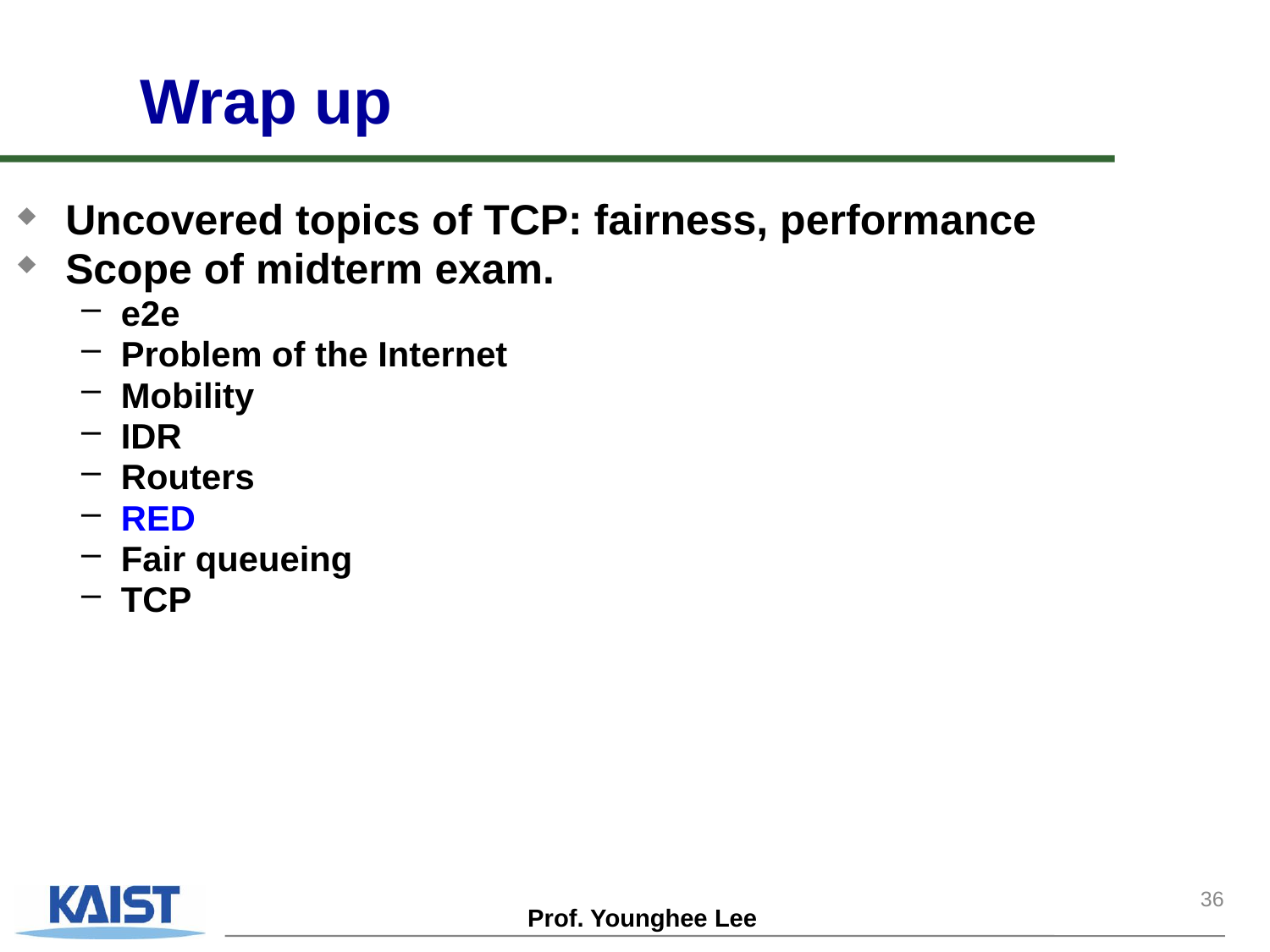

Wrap up

Uncovered topics of TCP: fairness, performance
Scope of midterm exam.
e2e
Problem of the Internet
Mobility
IDR
Routers
RED
Fair queueing
TCP

36